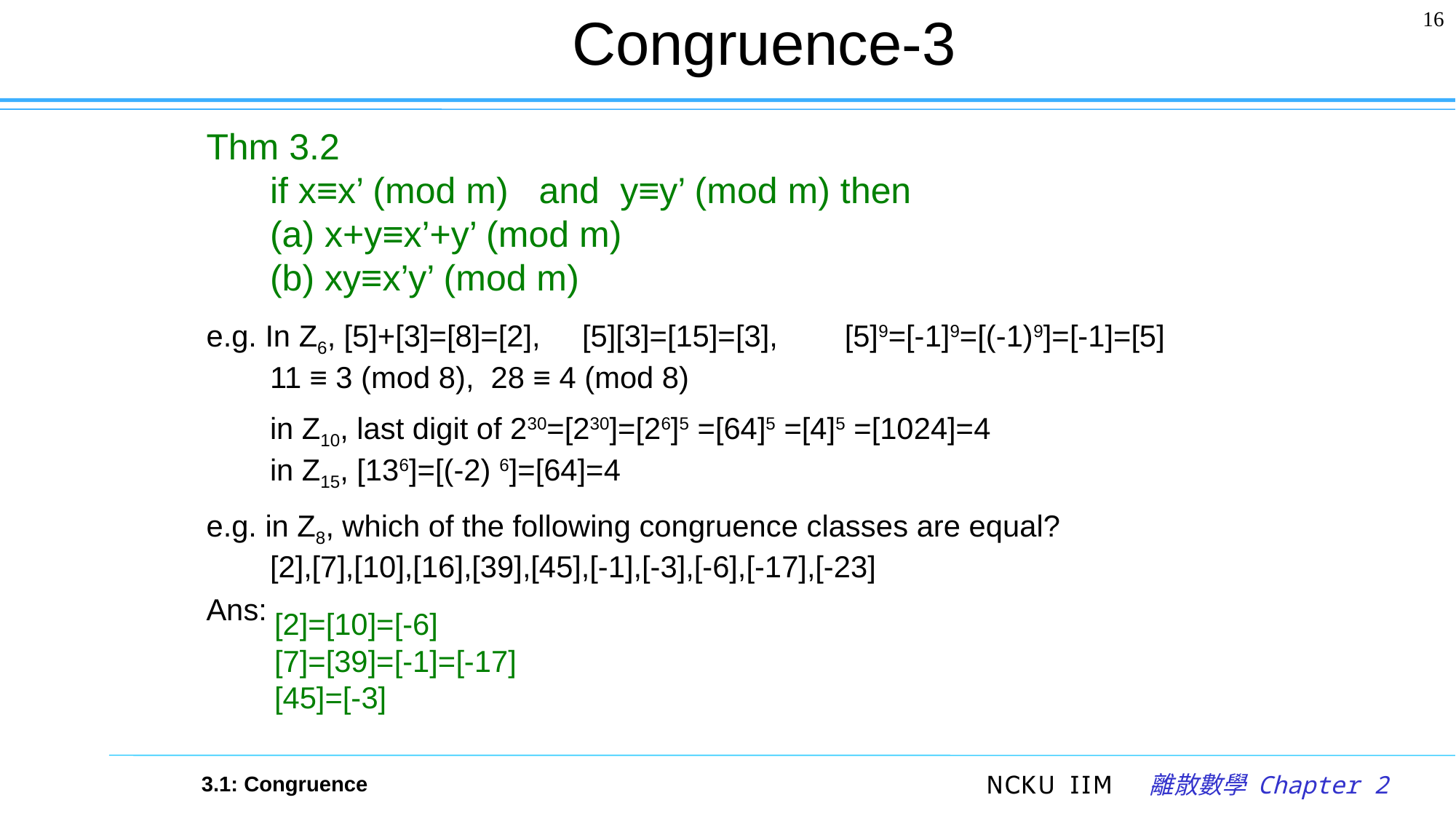

# Congruence-3
16

Thm 3.2
	if x≡x’ (mod m)   and  y≡y’ (mod m) then
(a) x+y≡x’+y’ (mod m)
	(b) xy≡x’y’ (mod m)

e.g. In Z6, [5]+[3]=[8]=[2],     [5][3]=[15]=[3],        [5]9=[-1]9=[(-1)9]=[-1]=[5]
11 ≡ 3 (mod 8),  28 ≡ 4 (mod 8)
in Z10, last digit of 230=[230]=[26]5 =[64]5 =[4]5 =[1024]=4
in Z15, [136]=[(-2) 6]=[64]=4
e.g. in Z8, which of the following congruence classes are equal?
[2],[7],[10],[16],[39],[45],[-1],[-3],[-6],[-17],[-23]
Ans:
[2]=[10]=[-6]
[7]=[39]=[-1]=[-17]
[45]=[-3]
3.1: Congruence